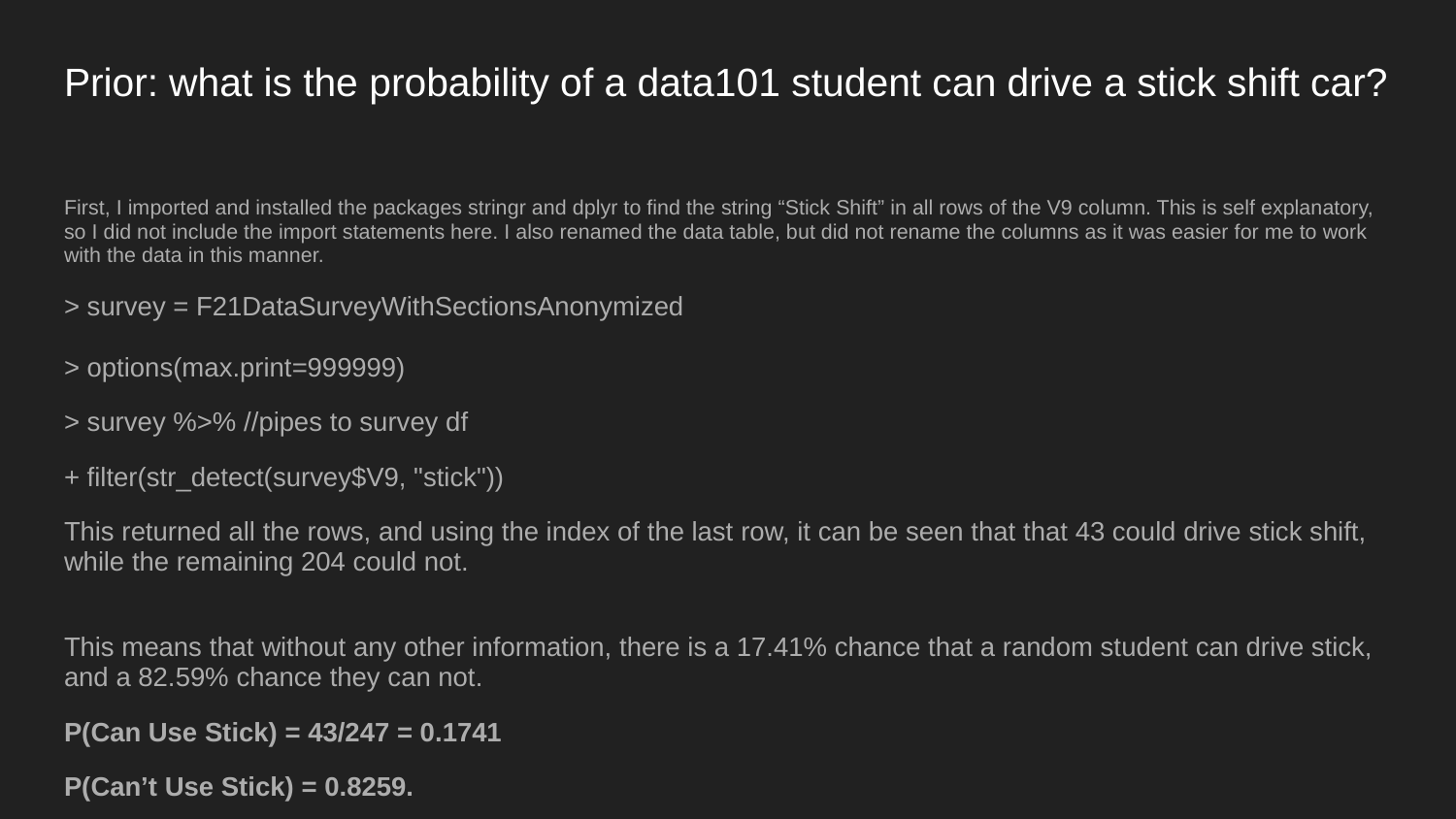

# Prior: what is the probability of a data101 student can drive a stick shift car?
First, I imported and installed the packages stringr and dplyr to find the string “Stick Shift” in all rows of the V9 column. This is self explanatory, so I did not include the import statements here. I also renamed the data table, but did not rename the columns as it was easier for me to work with the data in this manner.
> survey = F21DataSurveyWithSectionsAnonymized
> options(max.print=999999)
> survey %>% //pipes to survey df
+ filter(str_detect(survey$V9, "stick"))
This returned all the rows, and using the index of the last row, it can be seen that that 43 could drive stick shift, while the remaining 204 could not.
This means that without any other information, there is a 17.41% chance that a random student can drive stick, and a 82.59% chance they can not.
P(Can Use Stick) = 43/247 = 0.1741
P(Can’t Use Stick) = 0.8259.